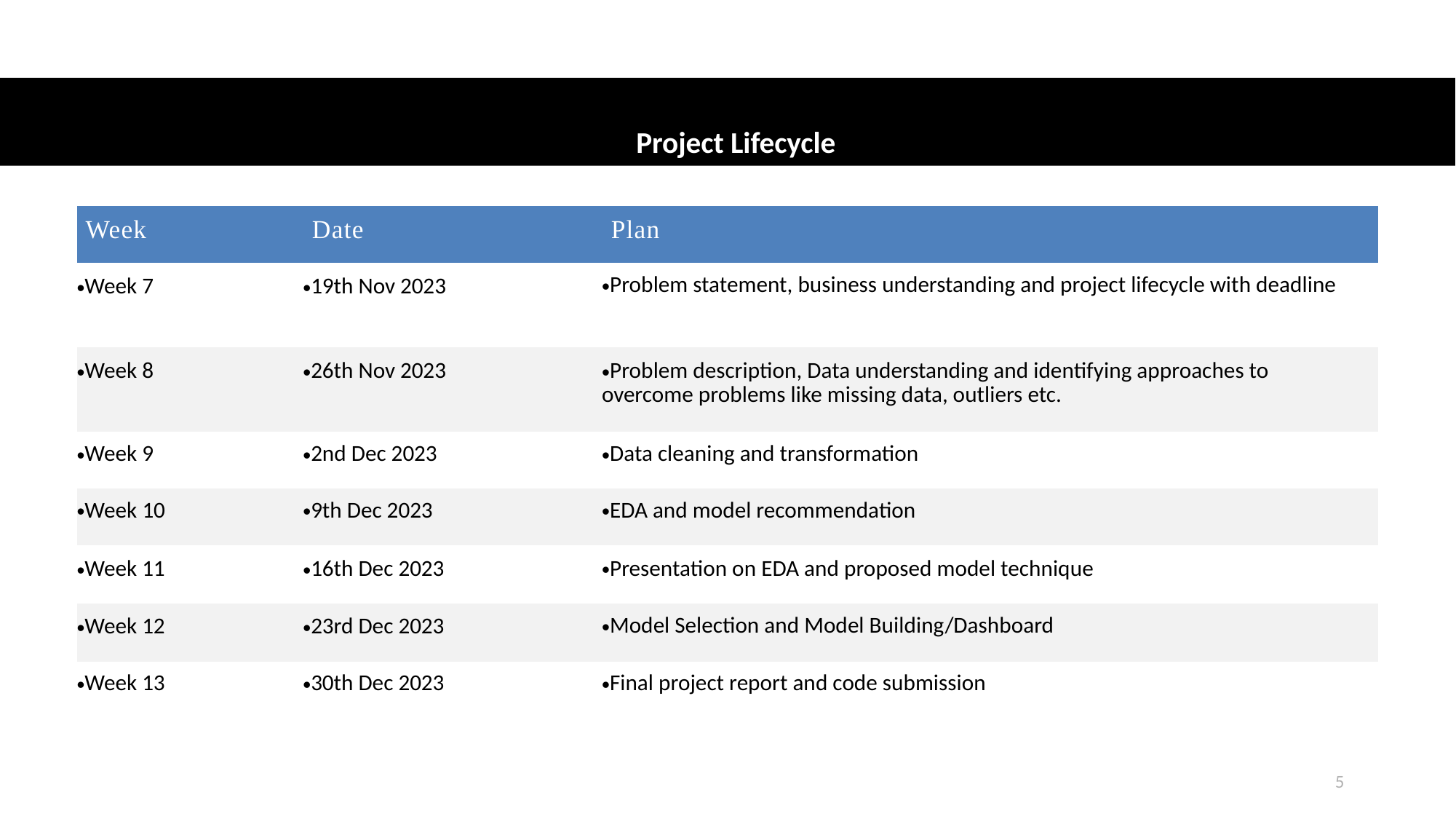

Project Lifecycle

| Week | Date | Plan |
| --- | --- | --- |
| Week 7 | 19th Nov 2023 | Problem statement, business understanding and project lifecycle with deadline |
| Week 8 | 26th Nov 2023 | Problem description, Data understanding and identifying approaches to overcome problems like missing data, outliers etc. |
| Week 9 | 2nd Dec 2023 | Data cleaning and transformation |
| Week 10 | 9th Dec 2023 | EDA and model recommendation |
| Week 11 | 16th Dec 2023 | Presentation on EDA and proposed model technique |
| Week 12 | 23rd Dec 2023 | Model Selection and Model Building/Dashboard |
| Week 13 | 30th Dec 2023 | Final project report and code submission |
5